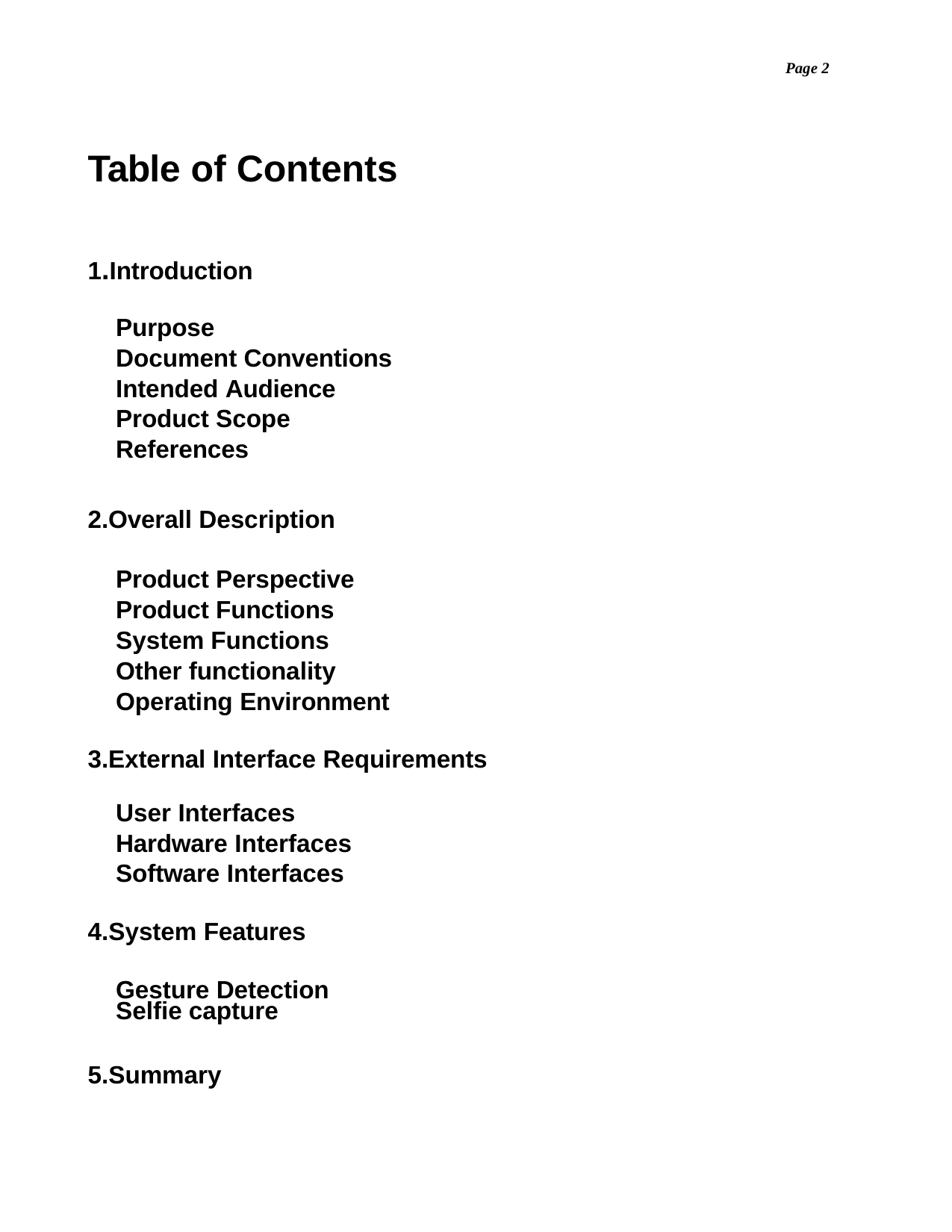

Page 2
| Table of Contents |  |  |
| --- | --- | --- |
| 1.Introduction |  |  |
| Purpose |  |  |
| Document Conventions |  |  |
| Intended Audience |  |  |
| Product Scope |  |  |
| References |  |  |
|  |  |  |
| 2.Overall Description |  |  |
| Product Perspective |  |  |
| Product Functions |  |  |
| System Functions |  |  |
| Other functionality |  |  |
| Operating Environment |  |  |
| 3.External Interface Requirements |  |  |
| User Interfaces |  |  |
| Hardware Interfaces |  |  |
| Software Interfaces |  |  |
| 4.System Features |  |  |
| Gesture Detection Selfie capture |  |  |
| 5.Summary |  |  |